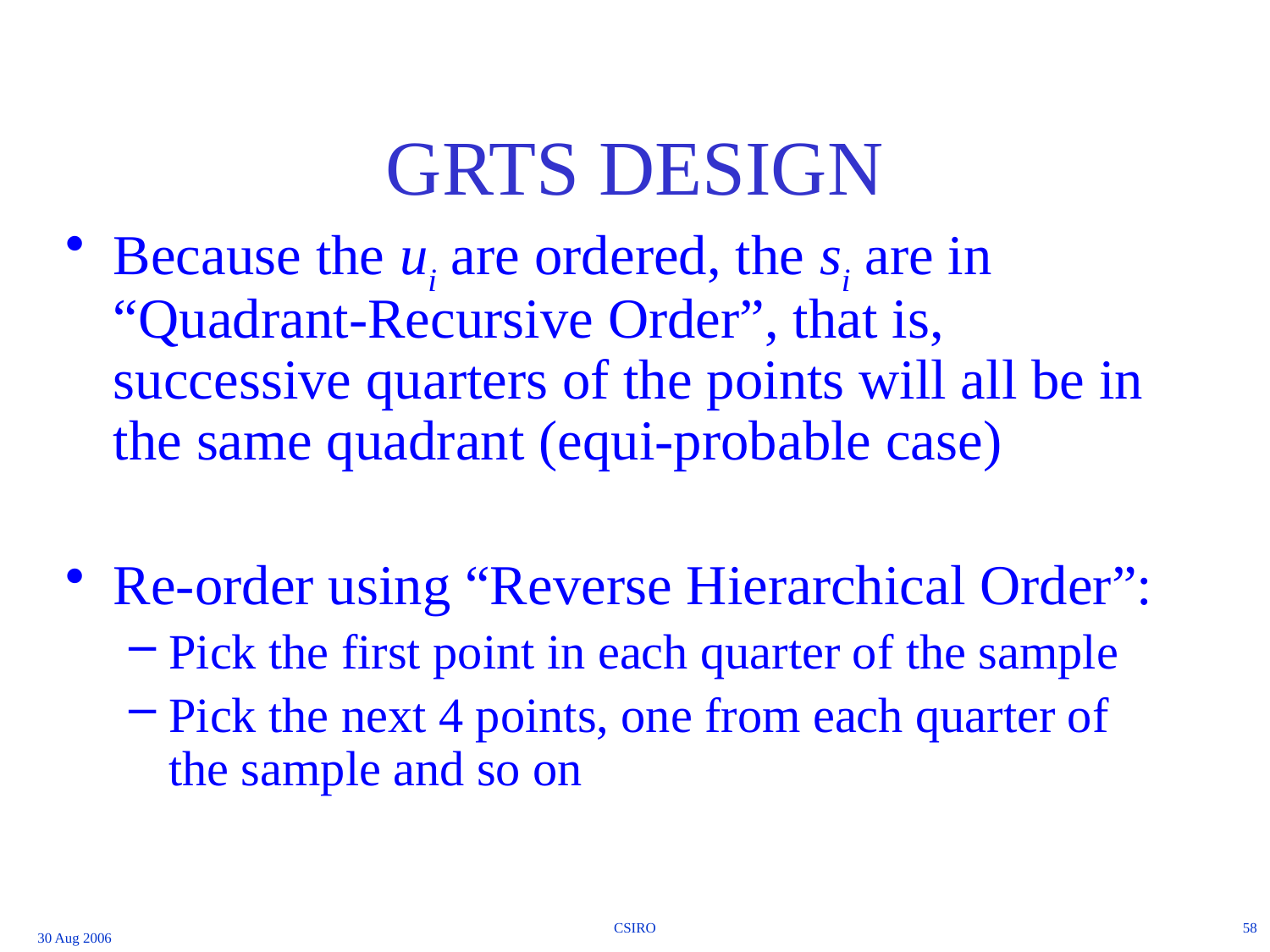

# GRTS DESIGN
Because the ui are ordered, the si are in “Quadrant-Recursive Order”, that is, successive quarters of the points will all be in the same quadrant (equi-probable case)

Re-order using “Reverse Hierarchical Order”:
Pick the first point in each quarter of the sample
Pick the next 4 points, one from each quarter of the sample and so on
CSIRO
58
30 Aug 2006